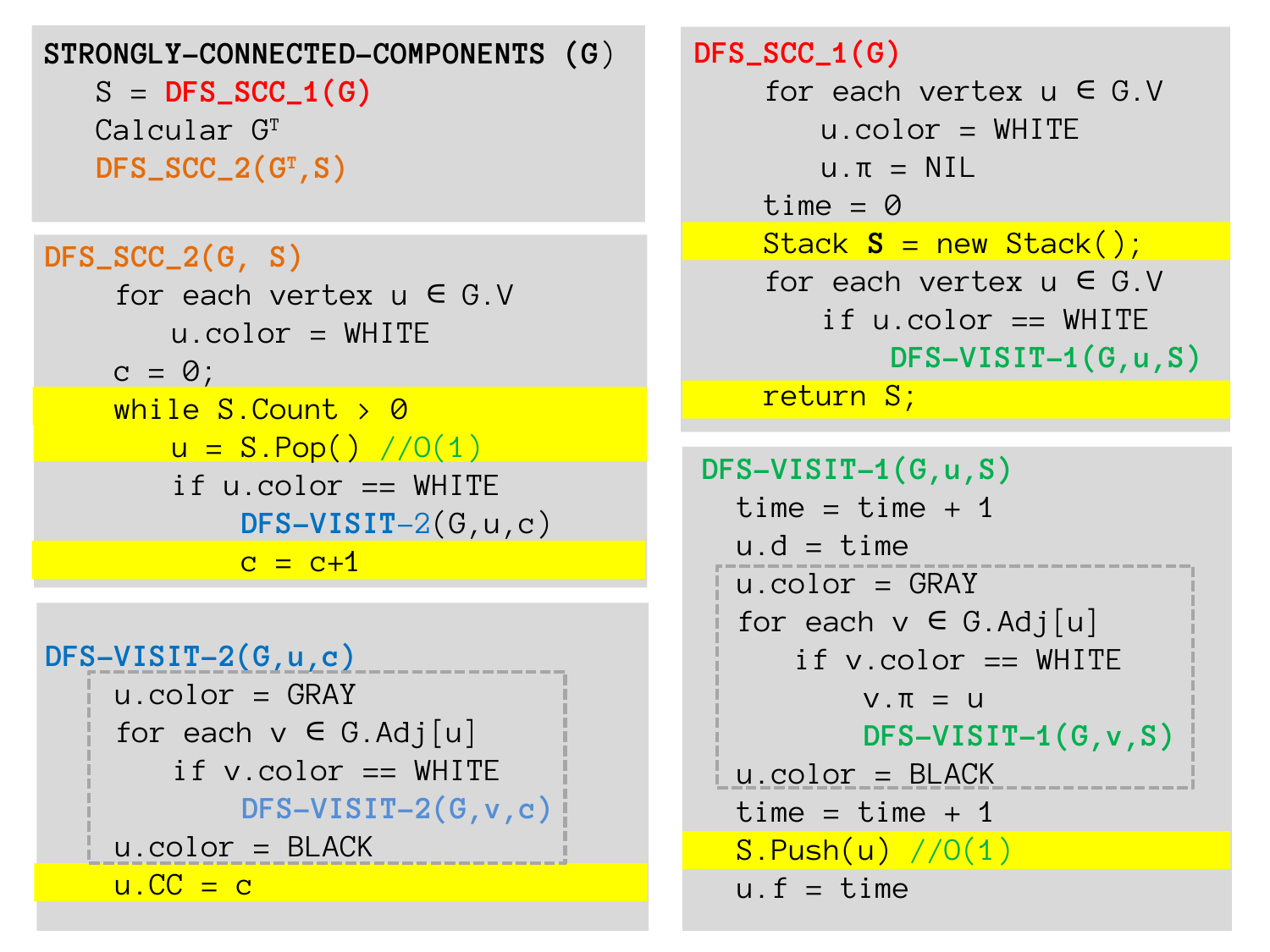

DFS_SCC_1(G)
    for each vertex u ∈ G.V
	u.color = WHITE
	u.π = NIL
    time = 0
    Stack S = new Stack();
    for each vertex u ∈ G.V
	if u.color == WHITE
	    DFS-VISIT-1(G,u,S)
    return S;

STRONGLY-CONNECTED-COMPONENTS (G)
   S = DFS_SCC_1(G)
   Calcular GT
   DFS_SCC_2(GT,S)

DFS_SCC_2(G, S)
    for each vertex u ∈ G.V
	u.color = WHITE
    c = 0;
    while S.Count > 0
	u = S.Pop() //O(1)
	if u.color == WHITE
	    DFS-VISIT-2(G,u,c)
	    c = c+1

  DFS-VISIT-1(G,u,S)
    time = time + 1
    u.d = time
    u.color = GRAY
    for each v ∈ G.Adj[u]
	if v.color == WHITE
	    v.π = u
	    DFS-VISIT-1(G,v,S)
    u.color = BLACK
    time = time + 1
    S.Push(u) //O(1)
    u.f = time

DFS-VISIT-2(G,u,c)
    u.color = GRAY
    for each v ∈ G.Adj[u]
	if v.color == WHITE		    DFS-VISIT-2(G,v,c)
    u.color = BLACK
    u.CC = c